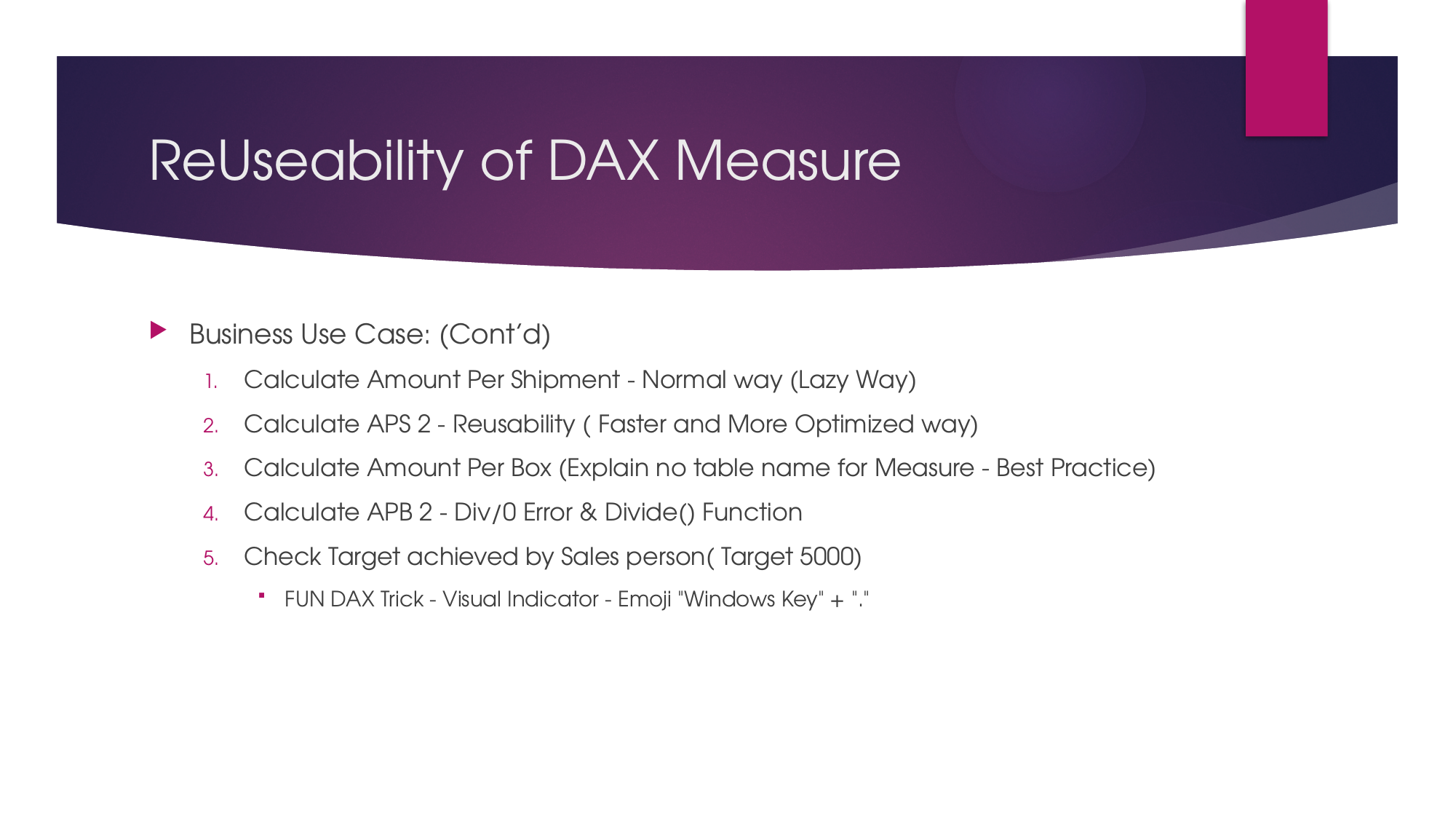

# ReUseability of DAX Measure
Business Use Case: (Cont’d)
Calculate Amount Per Shipment - Normal way (Lazy Way)
Calculate APS 2 - Reusability ( Faster and More Optimized way)
Calculate Amount Per Box (Explain no table name for Measure - Best Practice)
Calculate APB 2 - Div/0 Error & Divide() Function
Check Target achieved by Sales person( Target 5000)
FUN DAX Trick - Visual Indicator - Emoji "Windows Key" + "."